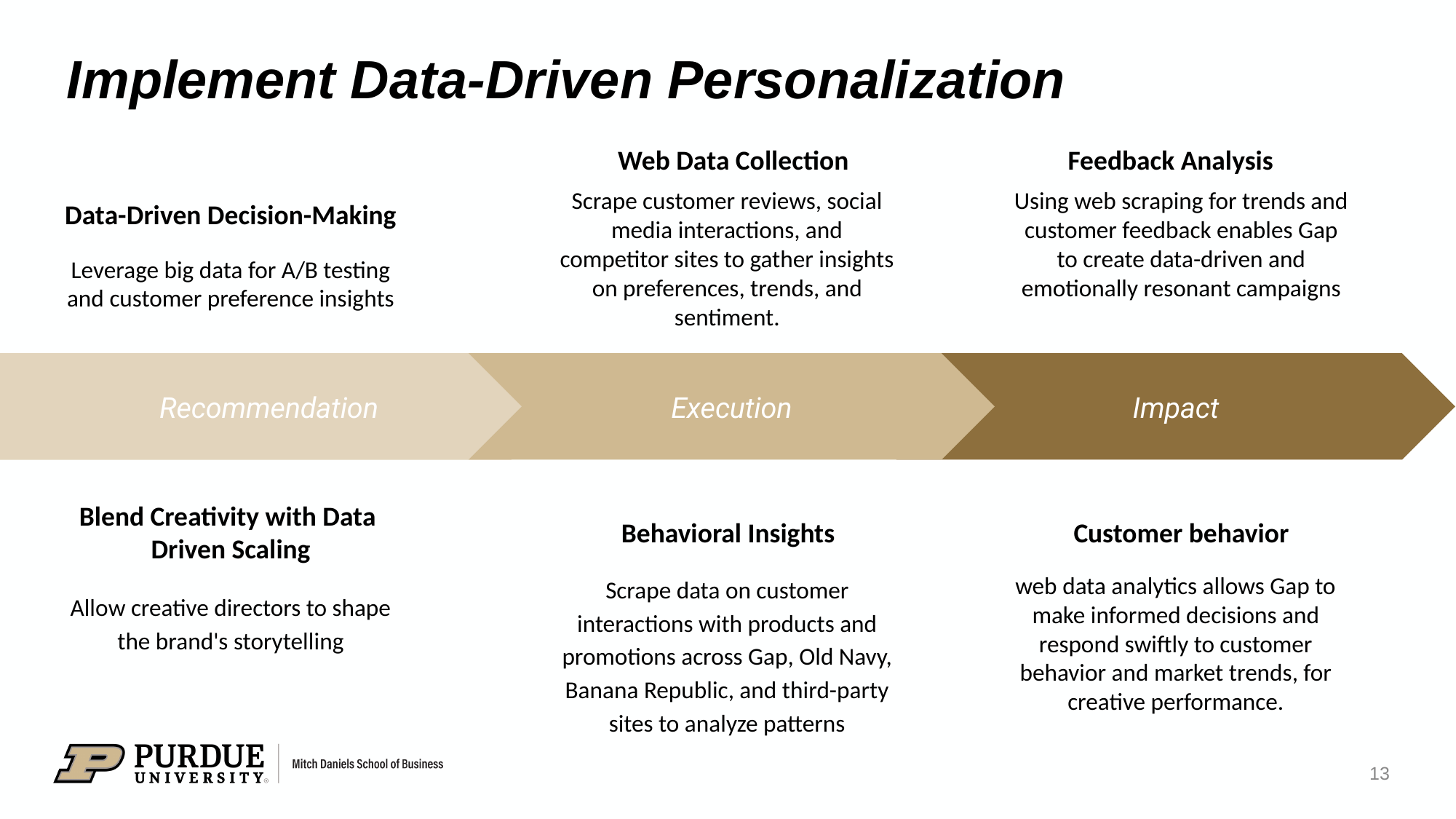

# Implement Data-Driven Personalization
Web Data Collection
Feedback Analysis
Scrape customer reviews, social media interactions, and competitor sites to gather insights on preferences, trends, and sentiment.
Using web scraping for trends and customer feedback enables Gap to create data-driven and emotionally resonant campaigns
Data-Driven Decision-Making
Leverage big data for A/B testing and customer preference insights

Impact
Execution
Recommendation
Blend Creativity with Data
Driven Scaling
Behavioral Insights
Customer behavior
Scrape data on customer interactions with products and promotions across Gap, Old Navy, Banana Republic, and third-party sites to analyze patterns
web data analytics allows Gap to make informed decisions and respond swiftly to customer behavior and market trends, for creative performance.
Allow creative directors to shape the brand's storytelling
13